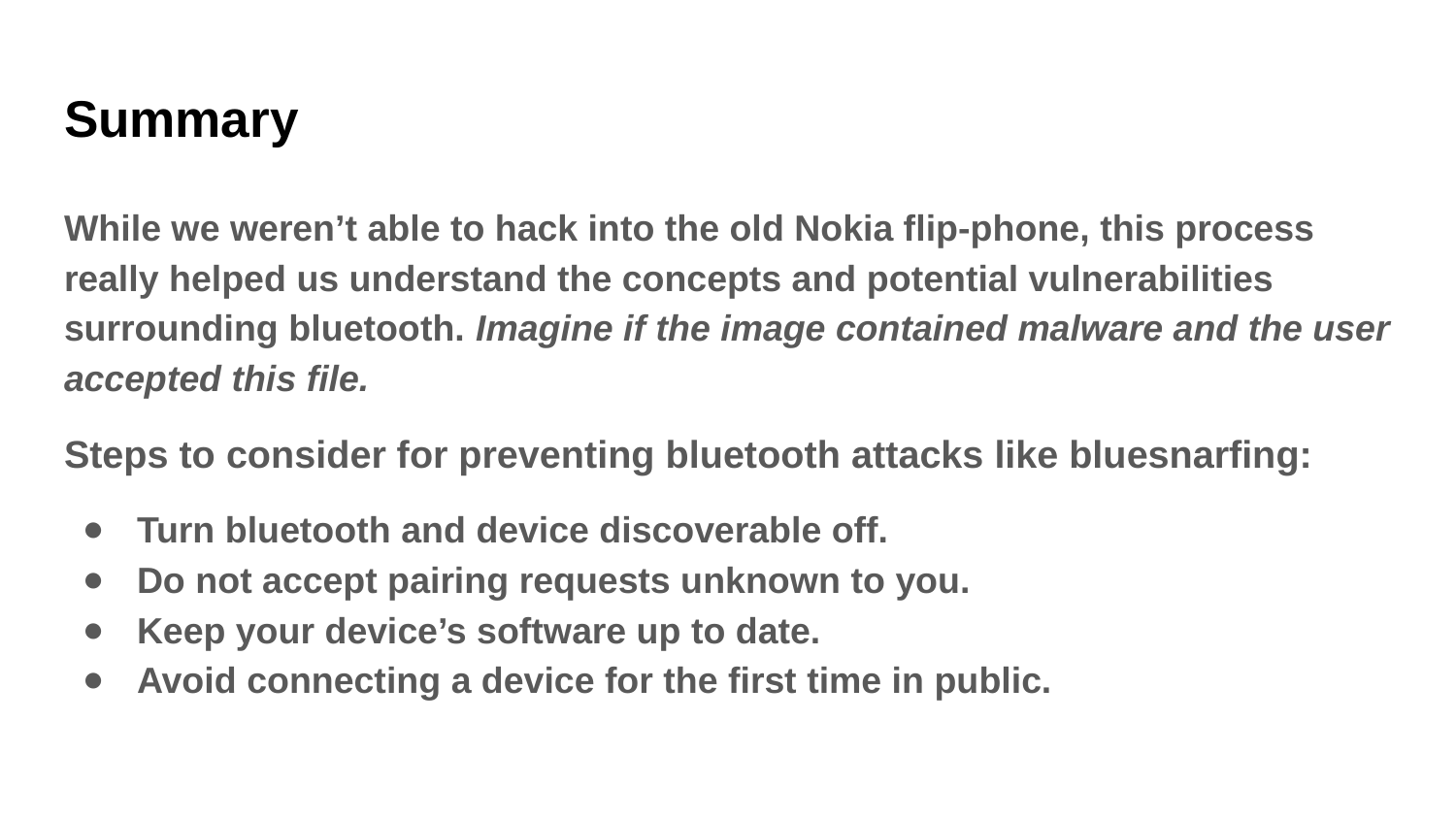

# Summary
While we weren’t able to hack into the old Nokia flip-phone, this process really helped us understand the concepts and potential vulnerabilities surrounding bluetooth. Imagine if the image contained malware and the user accepted this file.
Steps to consider for preventing bluetooth attacks like bluesnarfing:
Turn bluetooth and device discoverable off.
Do not accept pairing requests unknown to you.
Keep your device’s software up to date.
Avoid connecting a device for the first time in public.